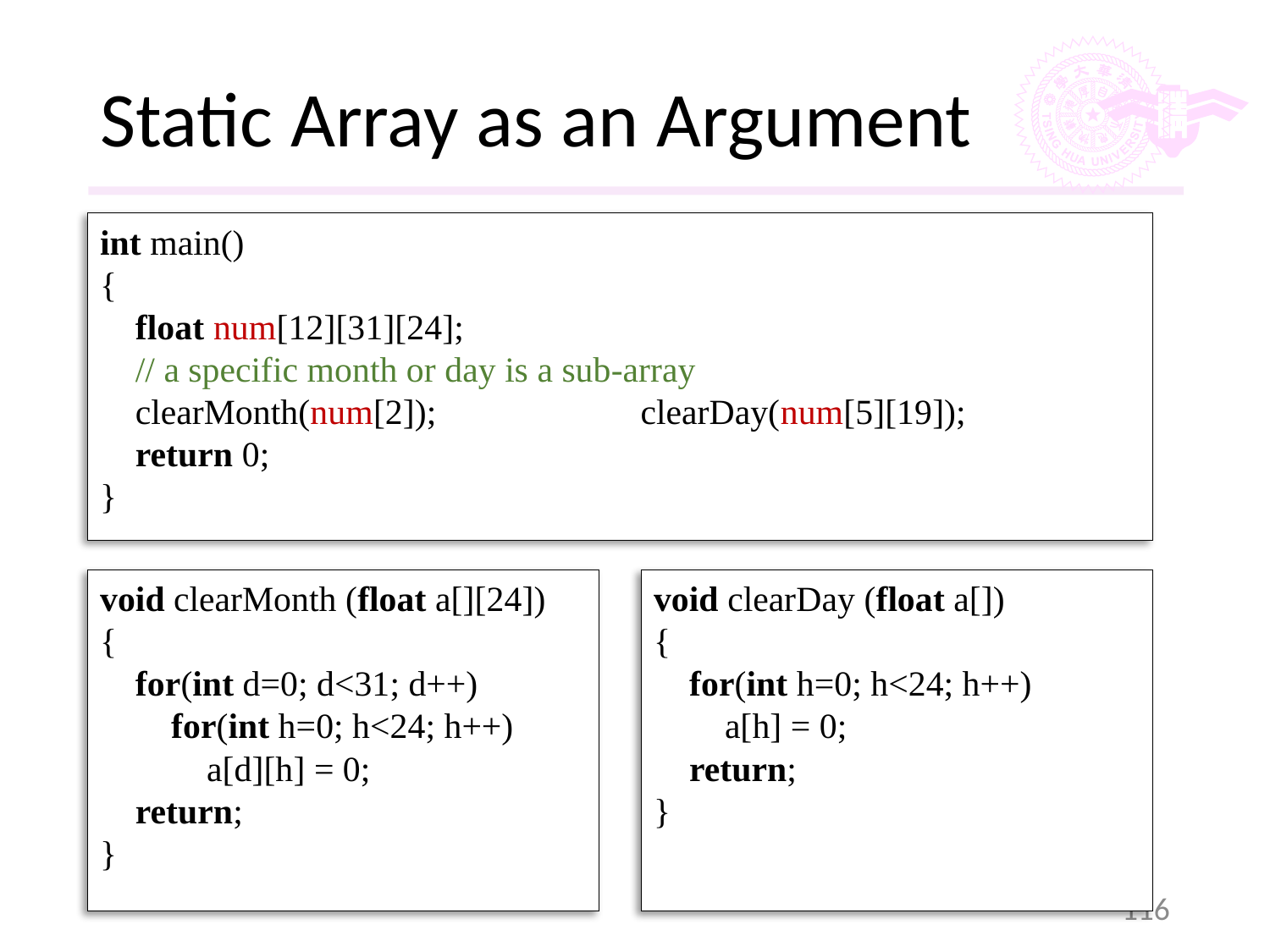

# Static Array as an Argument
int main()
{
    float num[12][31][24];
    // a specific month or day is a sub-array
    clearMonth(num[2]);                       clearDay(num[5][19]);
    return 0;
}
void clearMonth (float a[][24])
{
    for(int d=0; d<31; d++)
        for(int h=0; h<24; h++)
            a[d][h] = 0;
    return;
}
void clearDay (float a[])
{
    for(int h=0; h<24; h++)
        a[h] = 0;
    return;
}
116